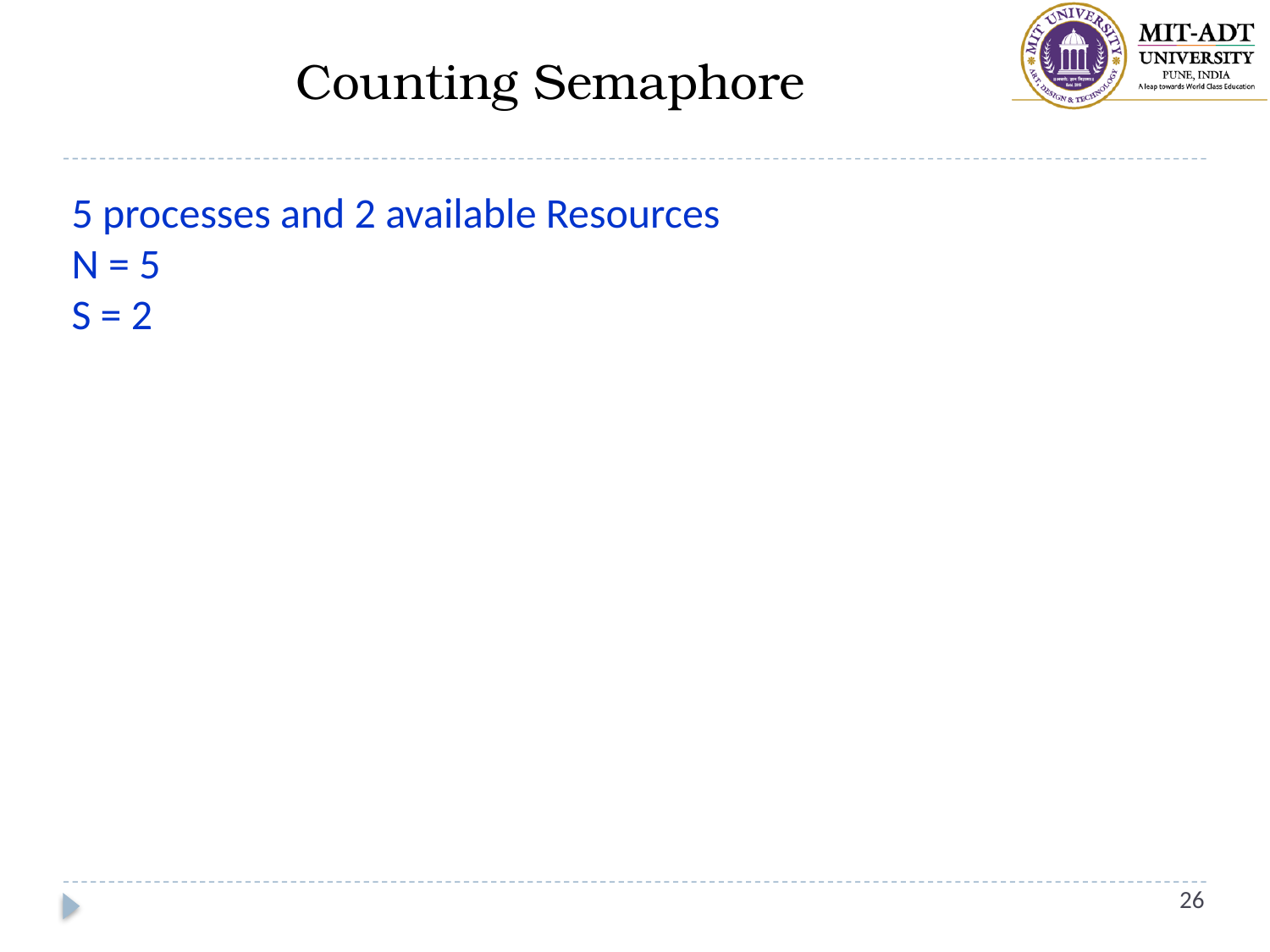

# Counting Semaphore
5 processes and 2 available Resources
N = 5
S = 2
26